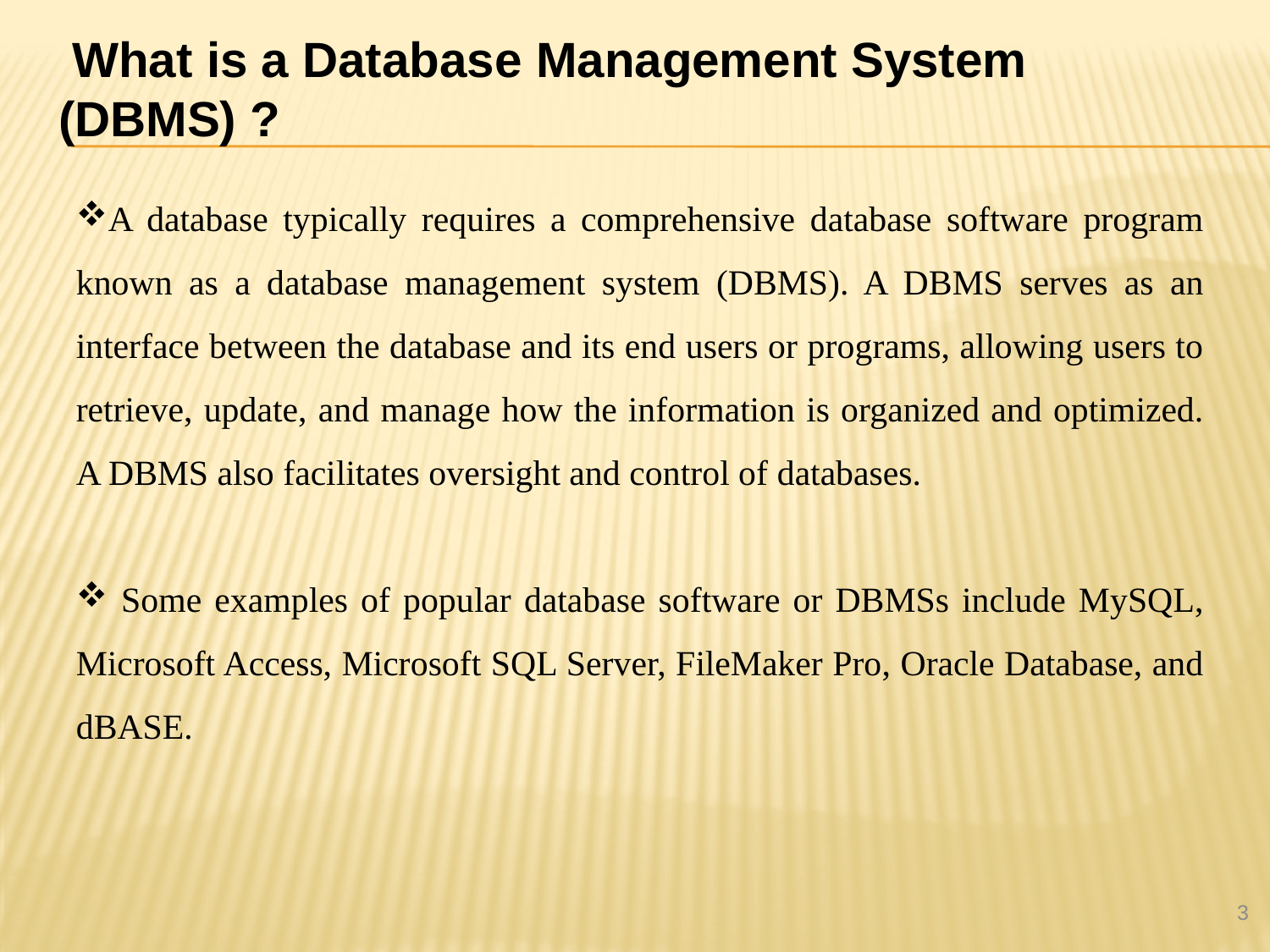

What is a Database Management System (DBMS) ?
A database typically requires a comprehensive database software program known as a database management system (DBMS). A DBMS serves as an interface between the database and its end users or programs, allowing users to retrieve, update, and manage how the information is organized and optimized. A DBMS also facilitates oversight and control of databases.

 Some examples of popular database software or DBMSs include MySQL, Microsoft Access, Microsoft SQL Server, FileMaker Pro, Oracle Database, and dBASE.
3